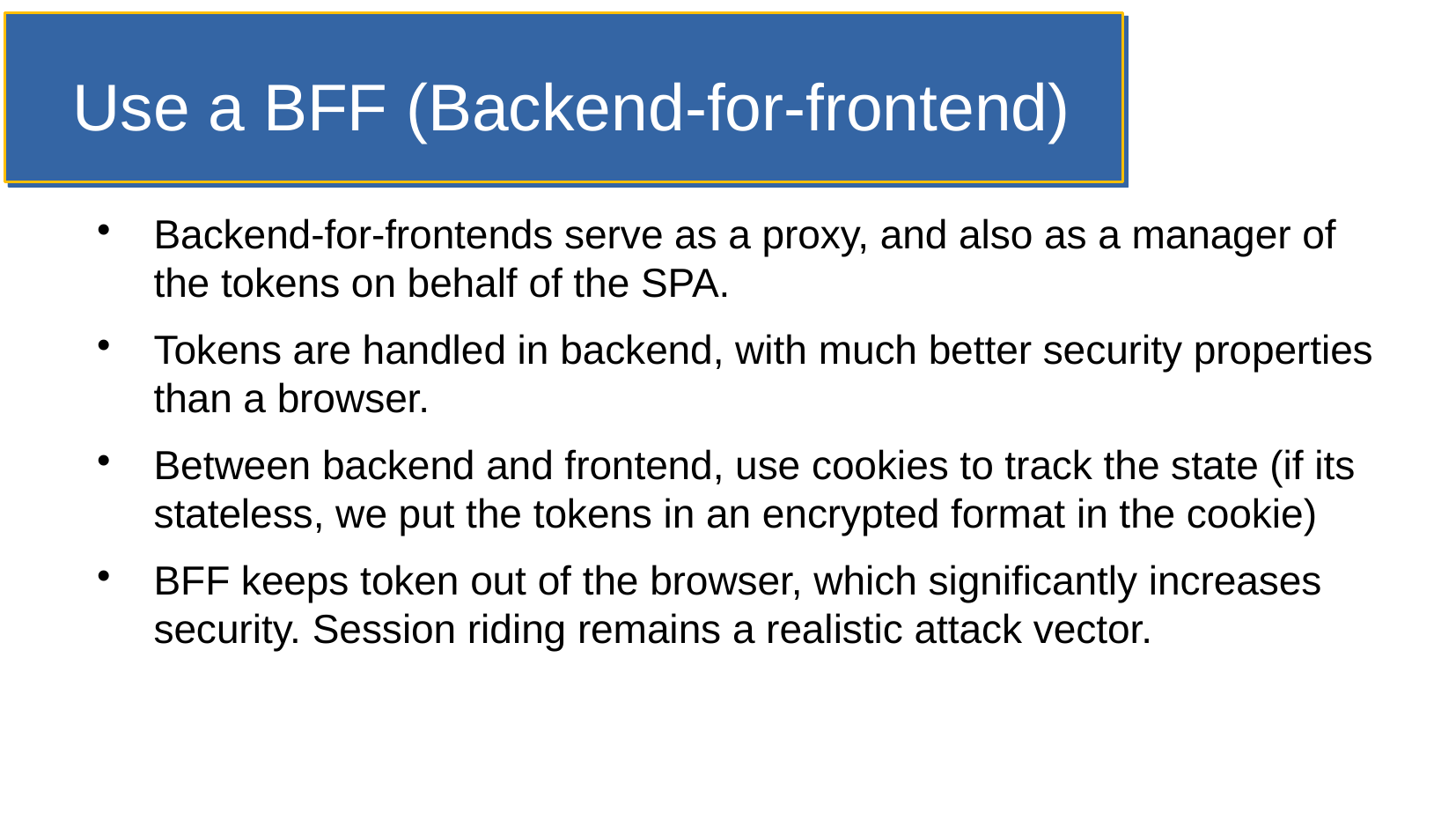

Use a BFF (Backend-for-frontend)
Backend-for-frontends serve as a proxy, and also as a manager of the tokens on behalf of the SPA.
Tokens are handled in backend, with much better security properties than a browser.
Between backend and frontend, use cookies to track the state (if its stateless, we put the tokens in an encrypted format in the cookie)
BFF keeps token out of the browser, which significantly increases security. Session riding remains a realistic attack vector.